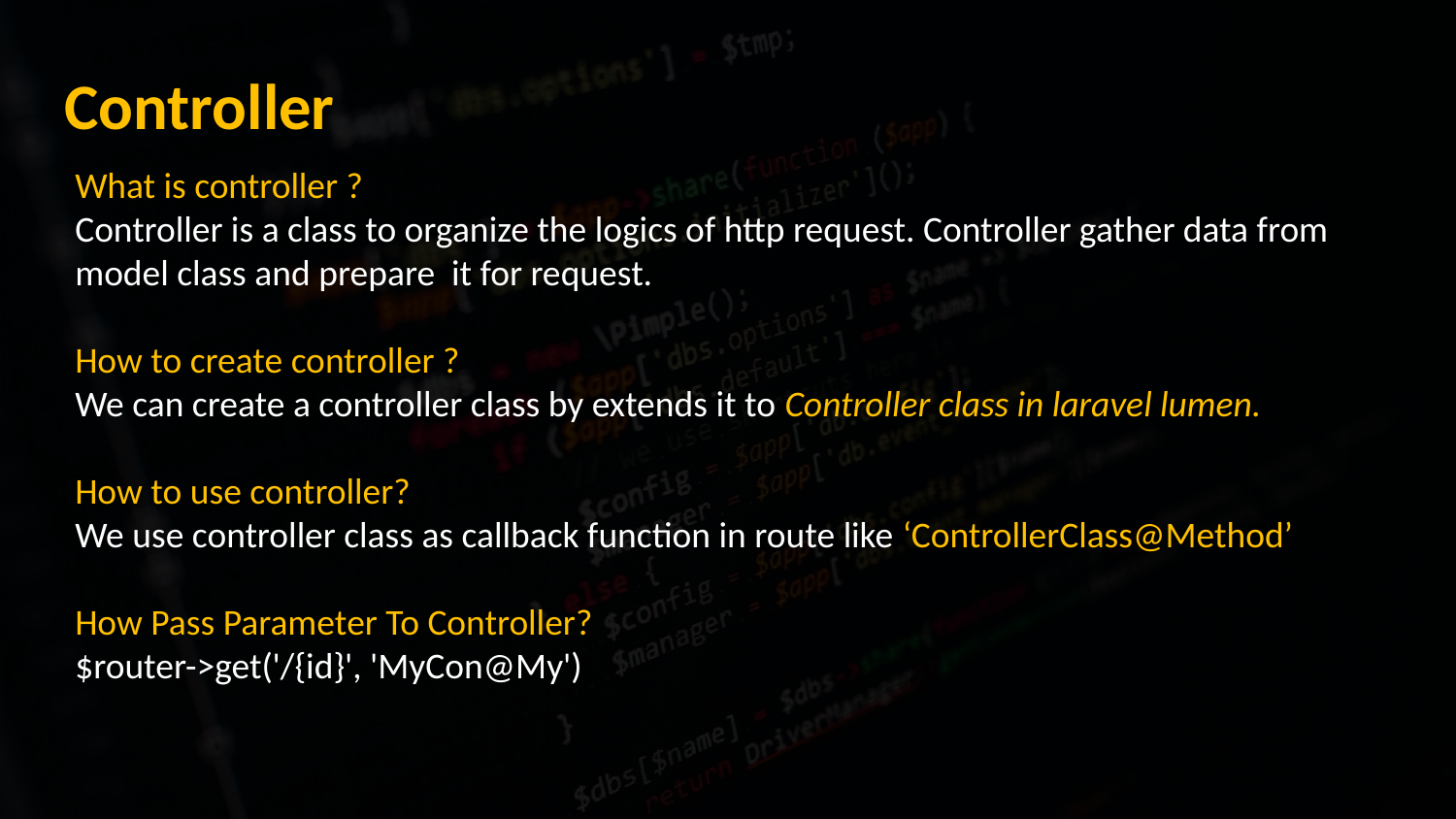

Controller

What is controller ?
Controller is a class to organize the logics of http request. Controller gather data from model class and prepare  it for request.

How to create controller ?
We can create a controller class by extends it to Controller class in laravel lumen.

How to use controller?
We use controller class as callback function in route like ‘ControllerClass@Method’

How Pass Parameter To Controller?
$router->get('/{id}', 'MyCon@My')